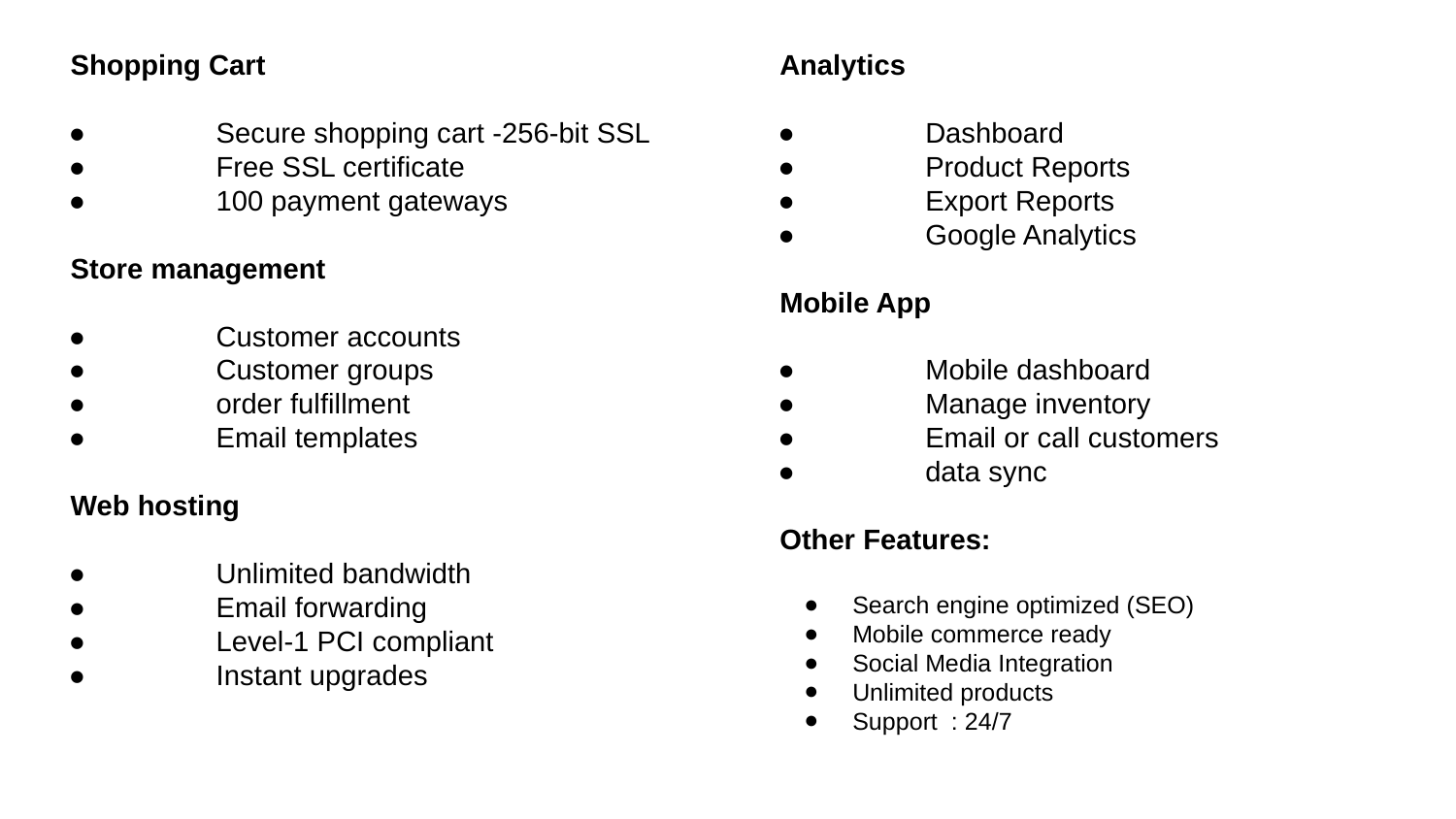

Shopping Cart

⦁	Secure shopping cart -256-bit SSL
⦁	Free SSL certificate
⦁	100 payment gateways

Store management

⦁	Customer accounts
⦁	Customer groups
⦁	order fulfillment
⦁	Email templates

Web hosting

⦁	Unlimited bandwidth
⦁	Email forwarding
⦁	Level-1 PCI compliant
⦁	Instant upgrades

Analytics

⦁	Dashboard
⦁	Product Reports
⦁	Export Reports
⦁	Google Analytics

Mobile App

⦁	Mobile dashboard
⦁	Manage inventory
⦁	Email or call customers
⦁	data sync

Other Features:

Search engine optimized (SEO)
Mobile commerce ready
Social Media Integration
Unlimited products
Support  : 24/7